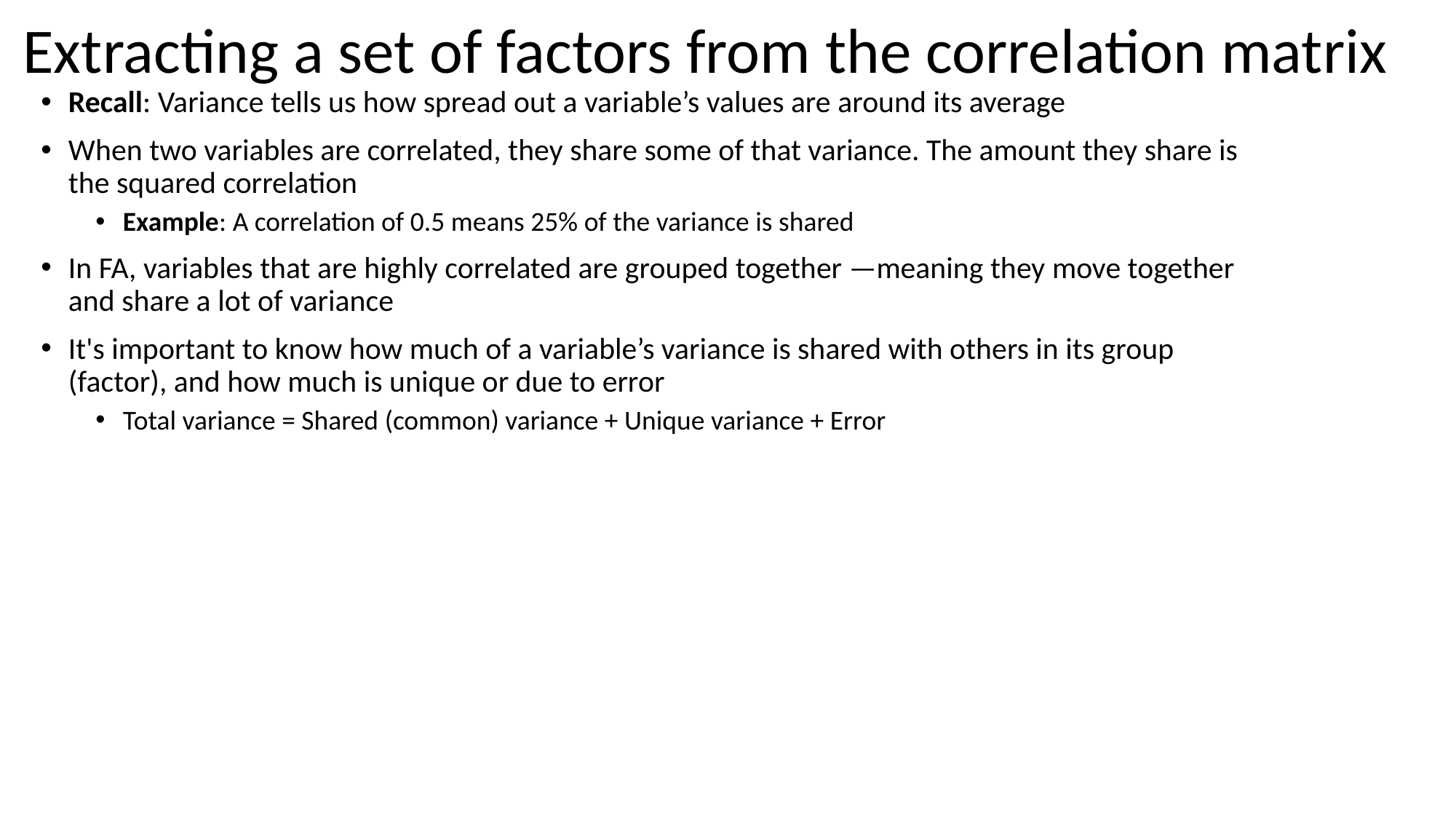

# Extracting a set of factors from the correlation matrix
Recall: Variance tells us how spread out a variable’s values are around its average
When two variables are correlated, they share some of that variance. The amount they share is the squared correlation
Example: A correlation of 0.5 means 25% of the variance is shared
In FA, variables that are highly correlated are grouped together —meaning they move together and share a lot of variance
It's important to know how much of a variable’s variance is shared with others in its group (factor), and how much is unique or due to error
Total variance = Shared (common) variance + Unique variance + Error